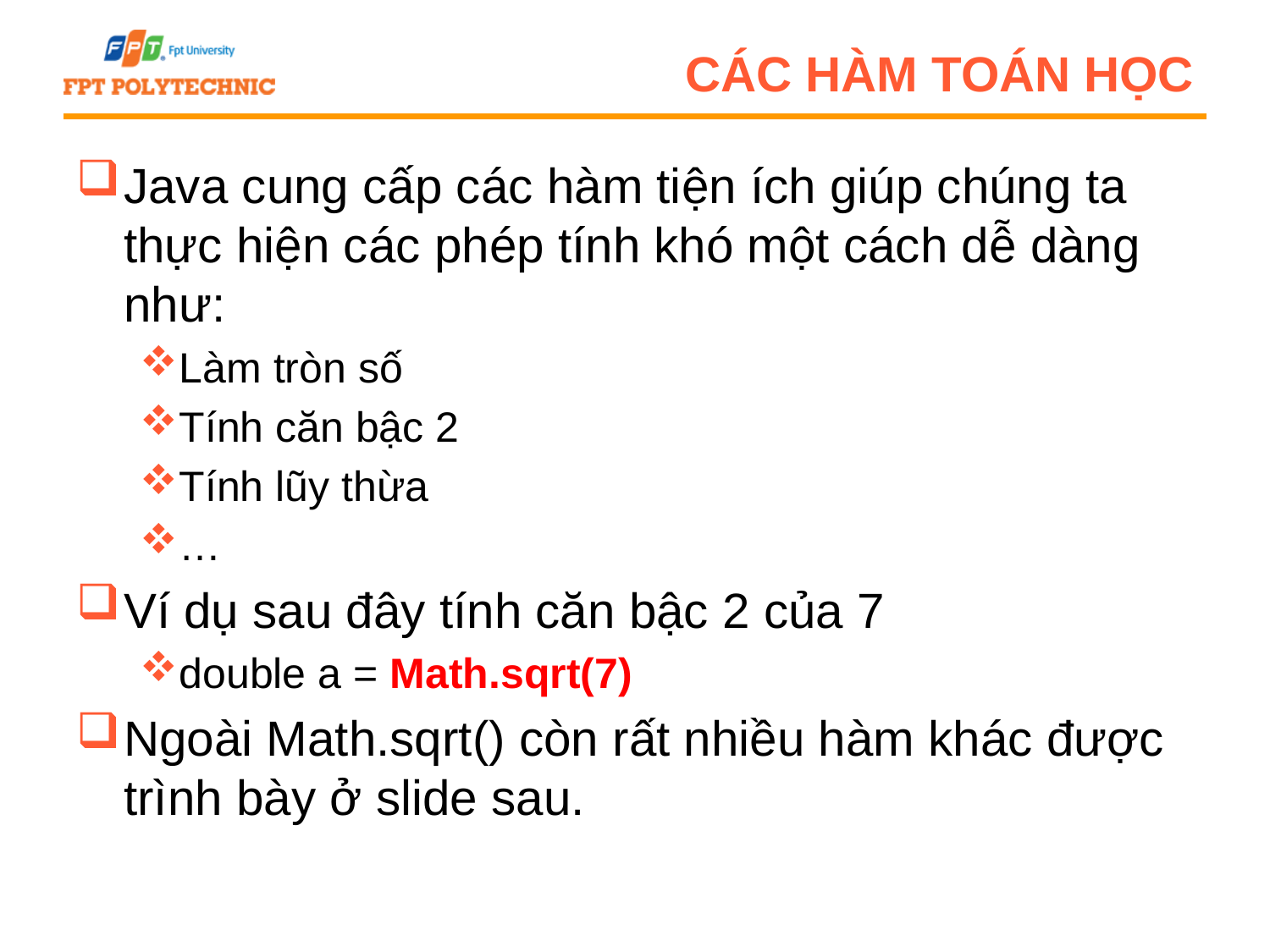

# Các hàm toán học
Java cung cấp các hàm tiện ích giúp chúng ta thực hiện các phép tính khó một cách dễ dàng như:
Làm tròn số
Tính căn bậc 2
Tính lũy thừa
…
Ví dụ sau đây tính căn bậc 2 của 7
double a = Math.sqrt(7)
Ngoài Math.sqrt() còn rất nhiều hàm khác được trình bày ở slide sau.